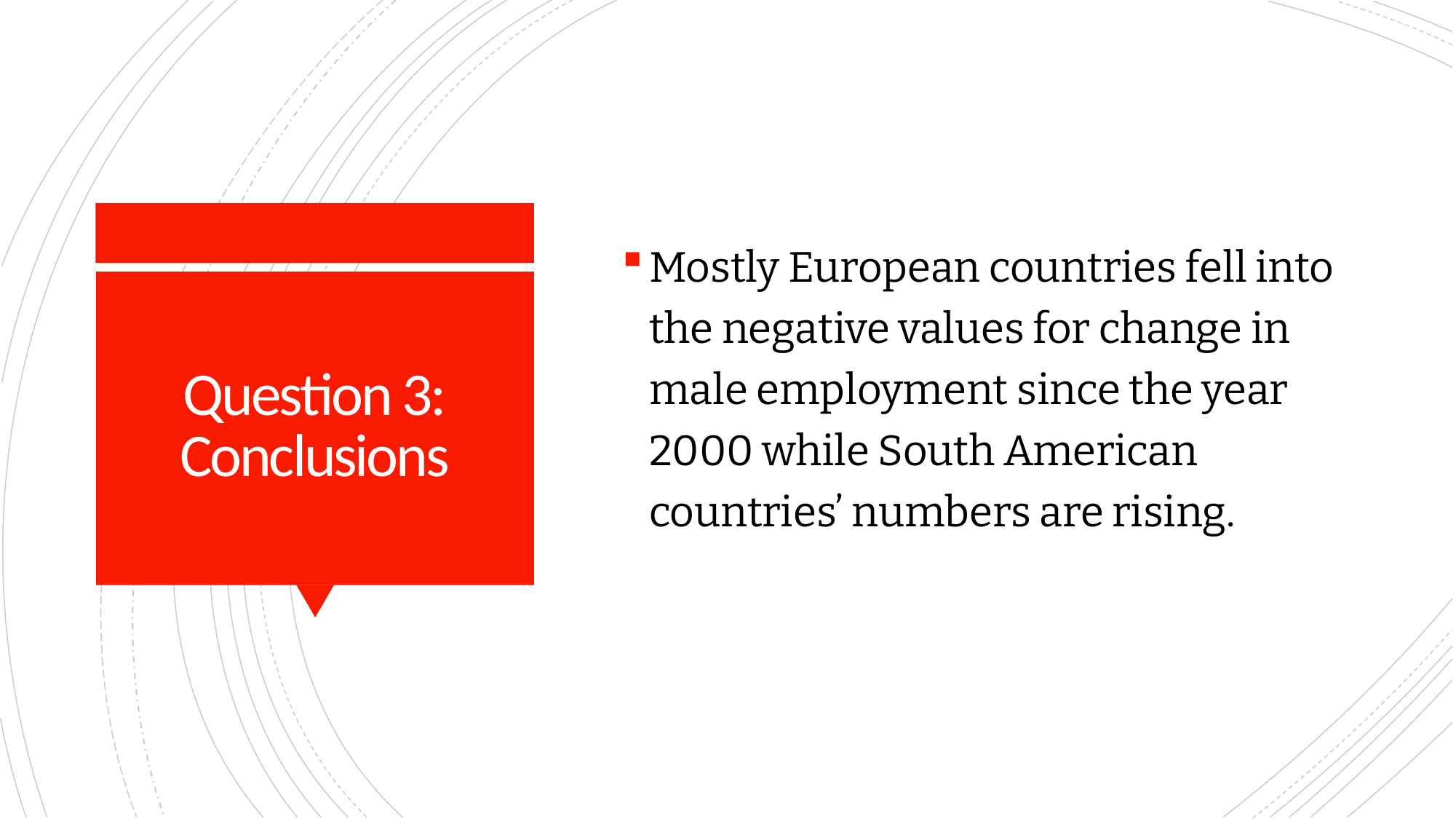

Mostly European countries fell into the negative values for change in male employment since the year 2000 while South American countries’ numbers are rising.

# Question 3: Conclusions